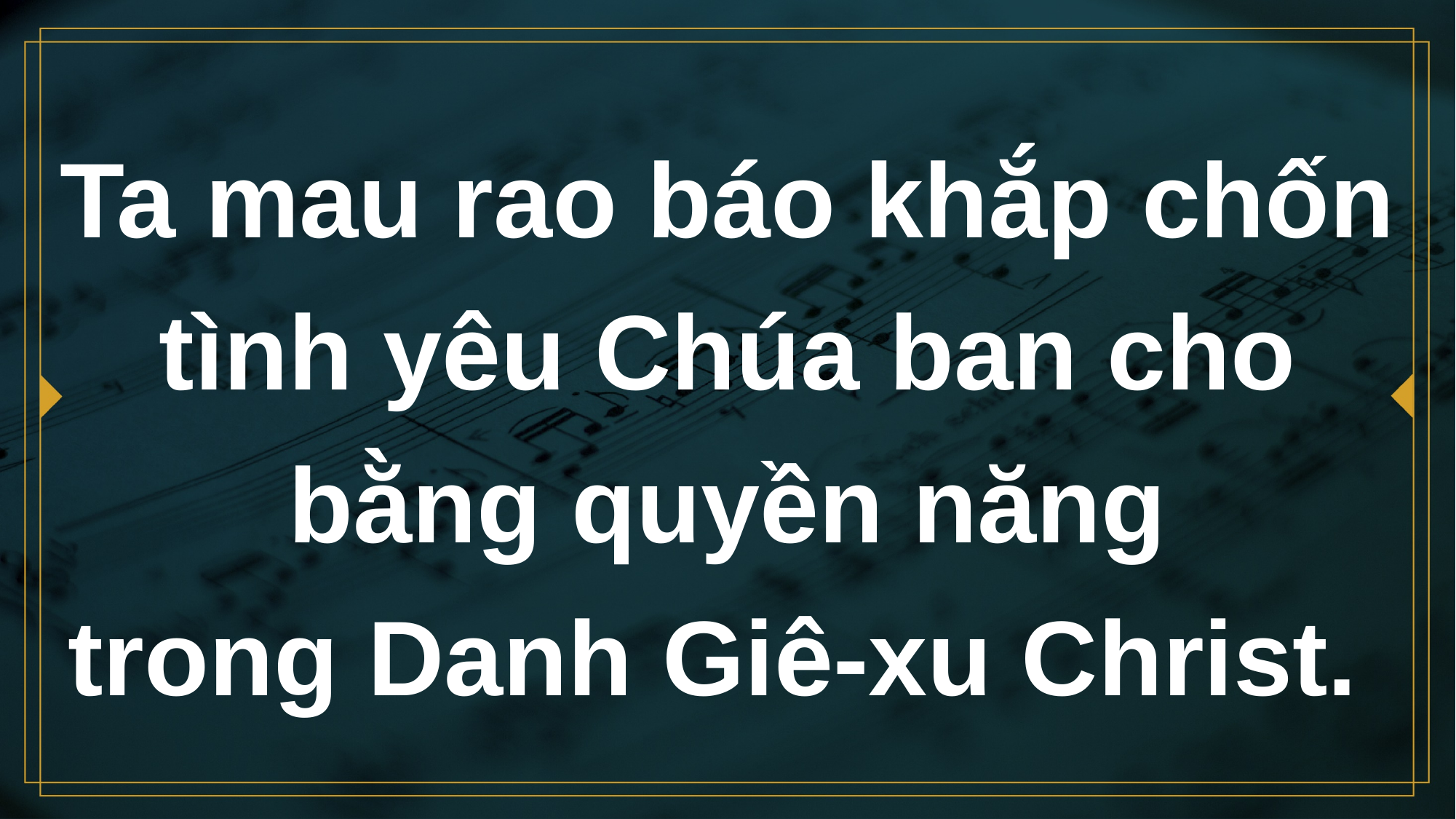

# Ta mau rao báo khắp chốn tình yêu Chúa ban cho
bằng quyền năng
trong Danh Giê-xu Christ.